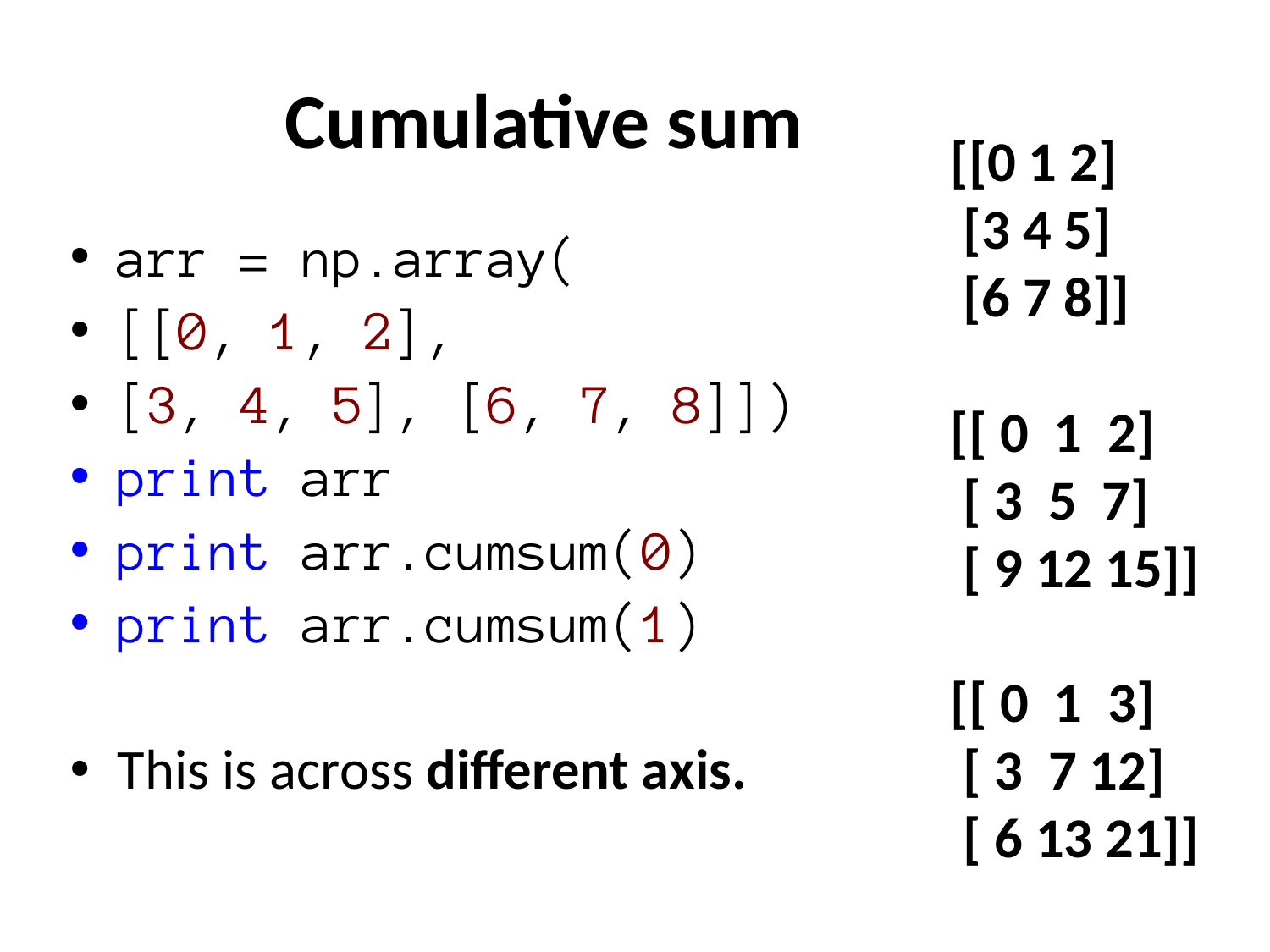

# Cumulative sum
[[0 1 2]
 [3 4 5]
 [6 7 8]]

[[ 0  1  2]
 [ 3  5  7]
 [ 9 12 15]]

[[ 0  1  3]
 [ 3  7 12]
 [ 6 13 21]]
arr = np.array(
[[0, 1, 2],
[3, 4, 5], [6, 7, 8]])
print arr
print arr.cumsum(0)
print arr.cumsum(1)

This is across different axis.